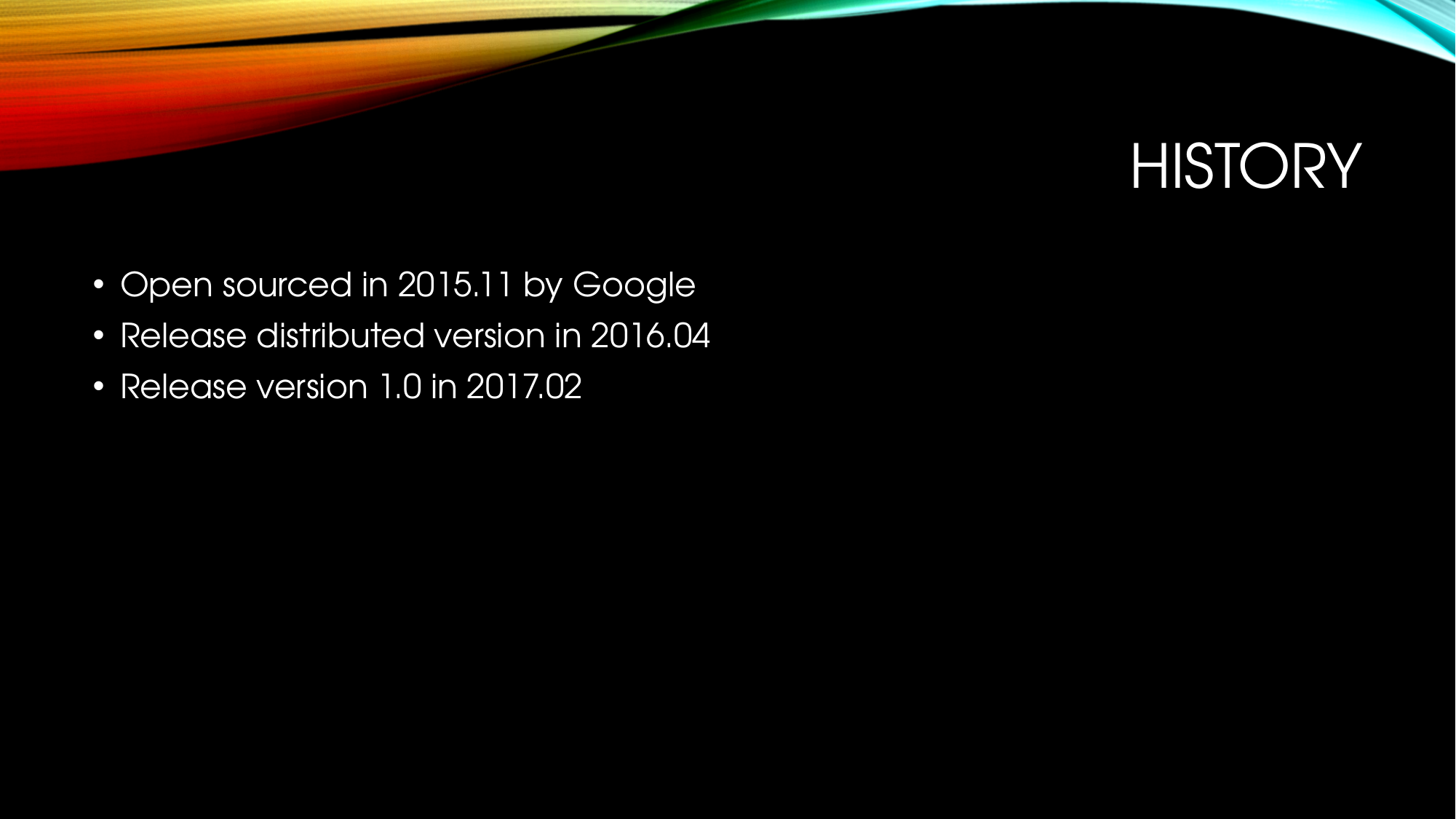

# History
Open sourced in 2015.11 by Google
Release distributed version in 2016.04
Release version 1.0 in 2017.02